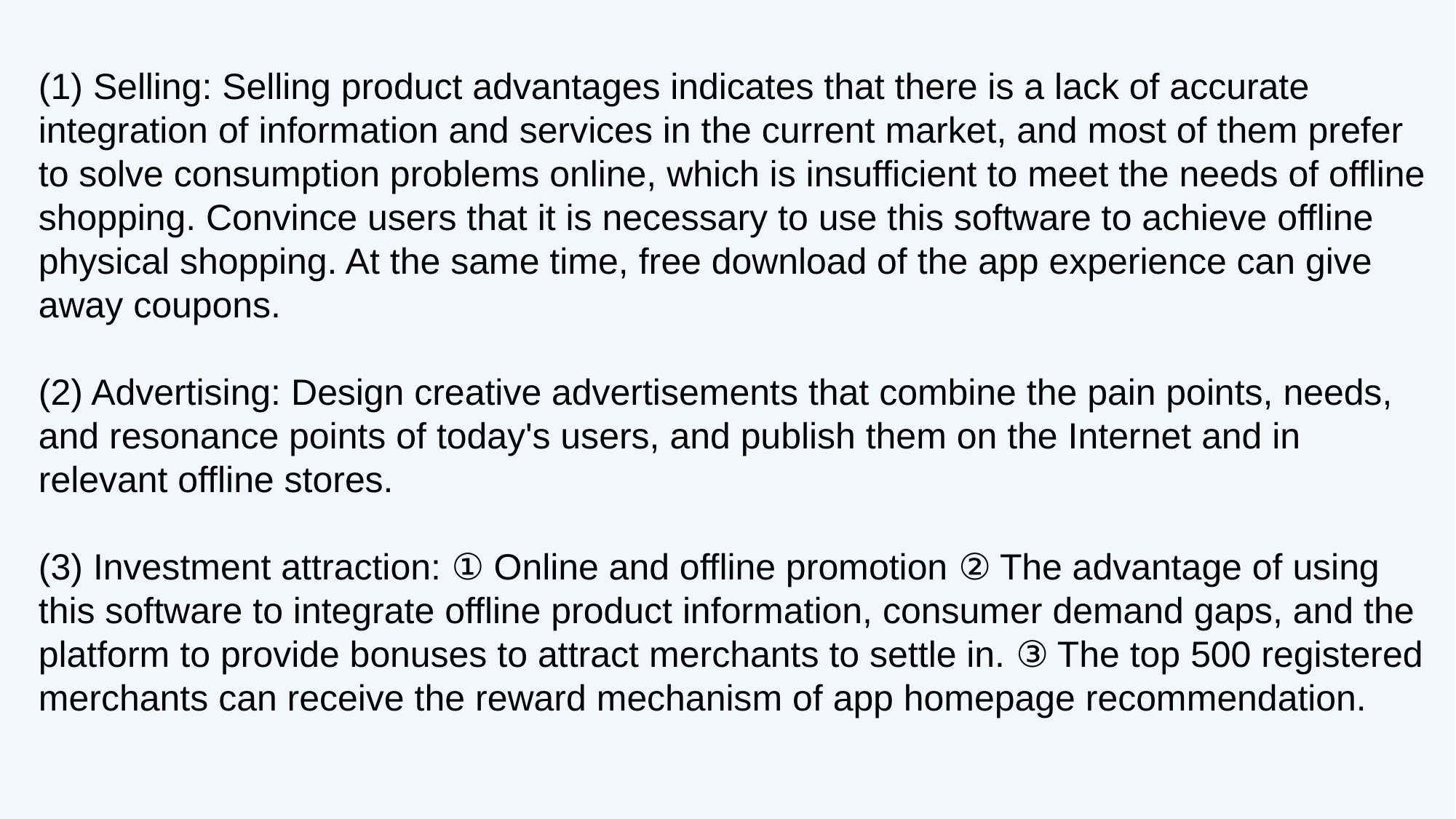

(1) Selling: Selling product advantages indicates that there is a lack of accurate integration of information and services in the current market, and most of them prefer to solve consumption problems online, which is insufficient to meet the needs of offline shopping. Convince users that it is necessary to use this software to achieve offline physical shopping. At the same time, free download of the app experience can give away coupons.

(2) Advertising: Design creative advertisements that combine the pain points, needs, and resonance points of today's users, and publish them on the Internet and in relevant offline stores.

(3) Investment attraction: ① Online and offline promotion ② The advantage of using this software to integrate offline product information, consumer demand gaps, and the platform to provide bonuses to attract merchants to settle in. ③ The top 500 registered merchants can receive the reward mechanism of app homepage recommendation.